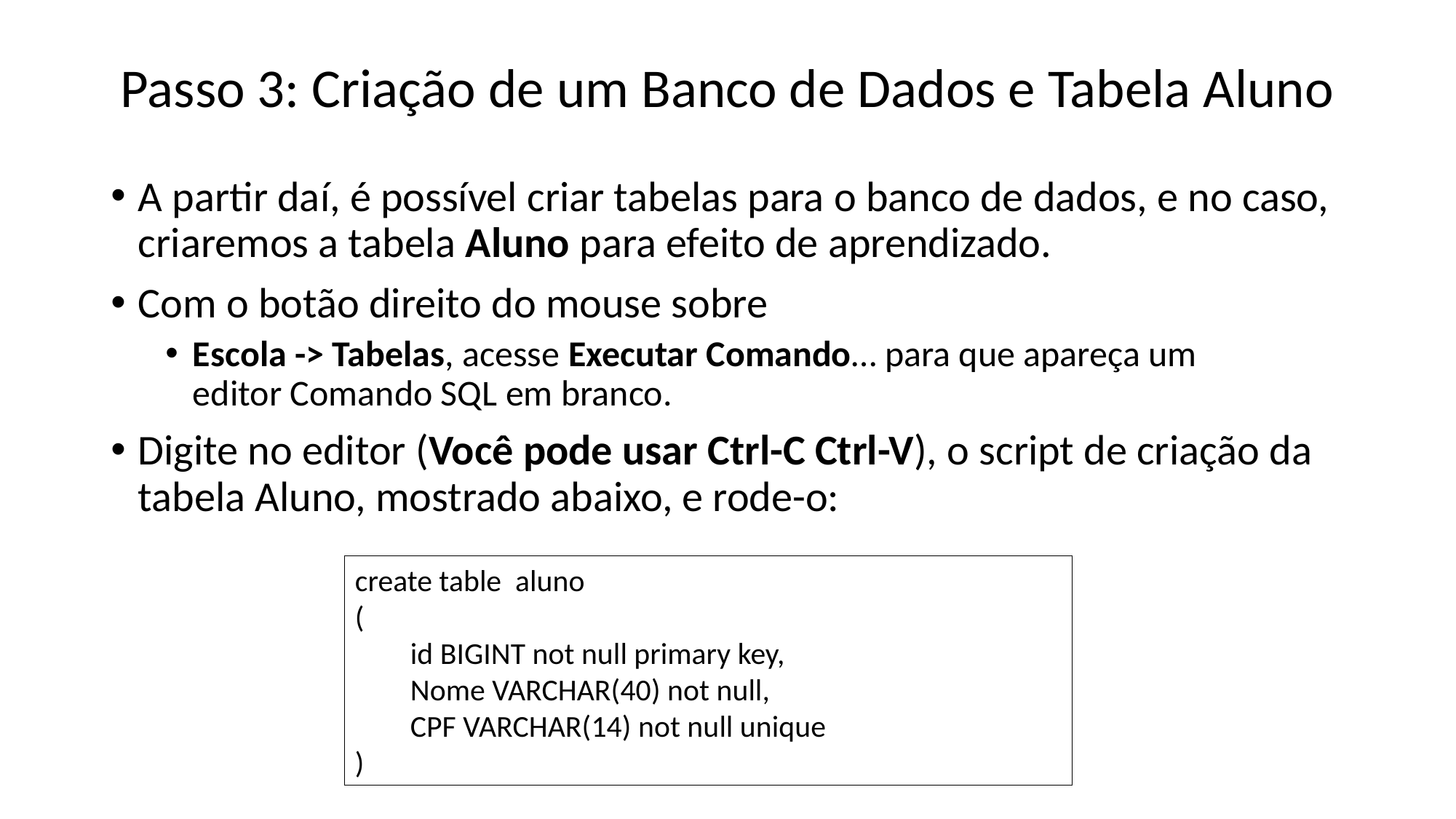

# Passo 3: Criação de um Banco de Dados e Tabela Aluno
A partir daí, é possível criar tabelas para o banco de dados, e no caso, criaremos a tabela Aluno para efeito de aprendizado.
Com o botão direito do mouse sobre
Escola -> Tabelas, acesse Executar Comando… para que apareça um editor Comando SQL em branco.
Digite no editor (Você pode usar Ctrl-C Ctrl-V), o script de criação da tabela Aluno, mostrado abaixo, e rode-o:

create table  aluno
(
        id BIGINT not null primary key,
        Nome VARCHAR(40) not null,
        CPF VARCHAR(14) not null unique
)